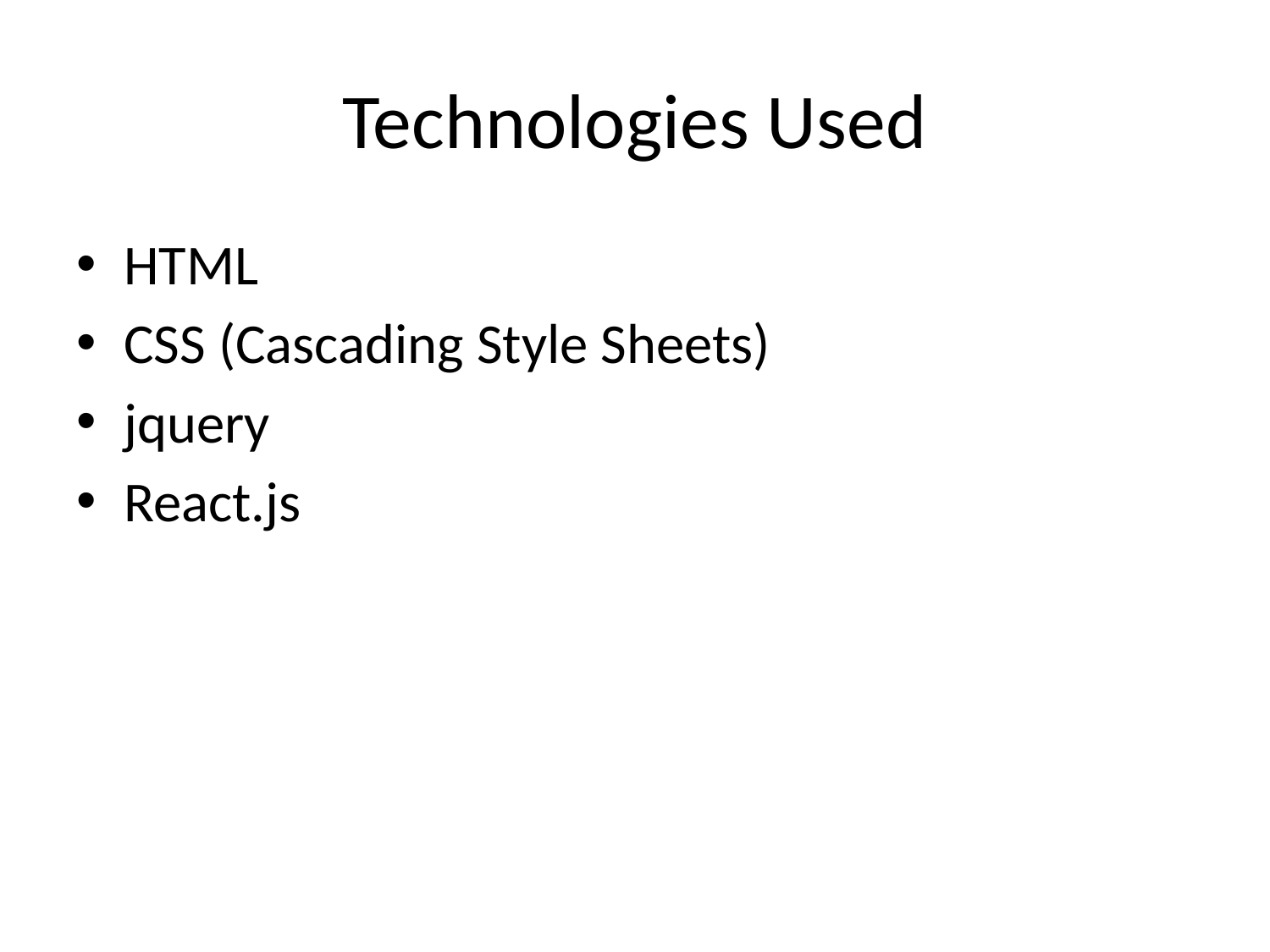

# Technologies Used
HTML
CSS (Cascading Style Sheets)
jquery
React.js